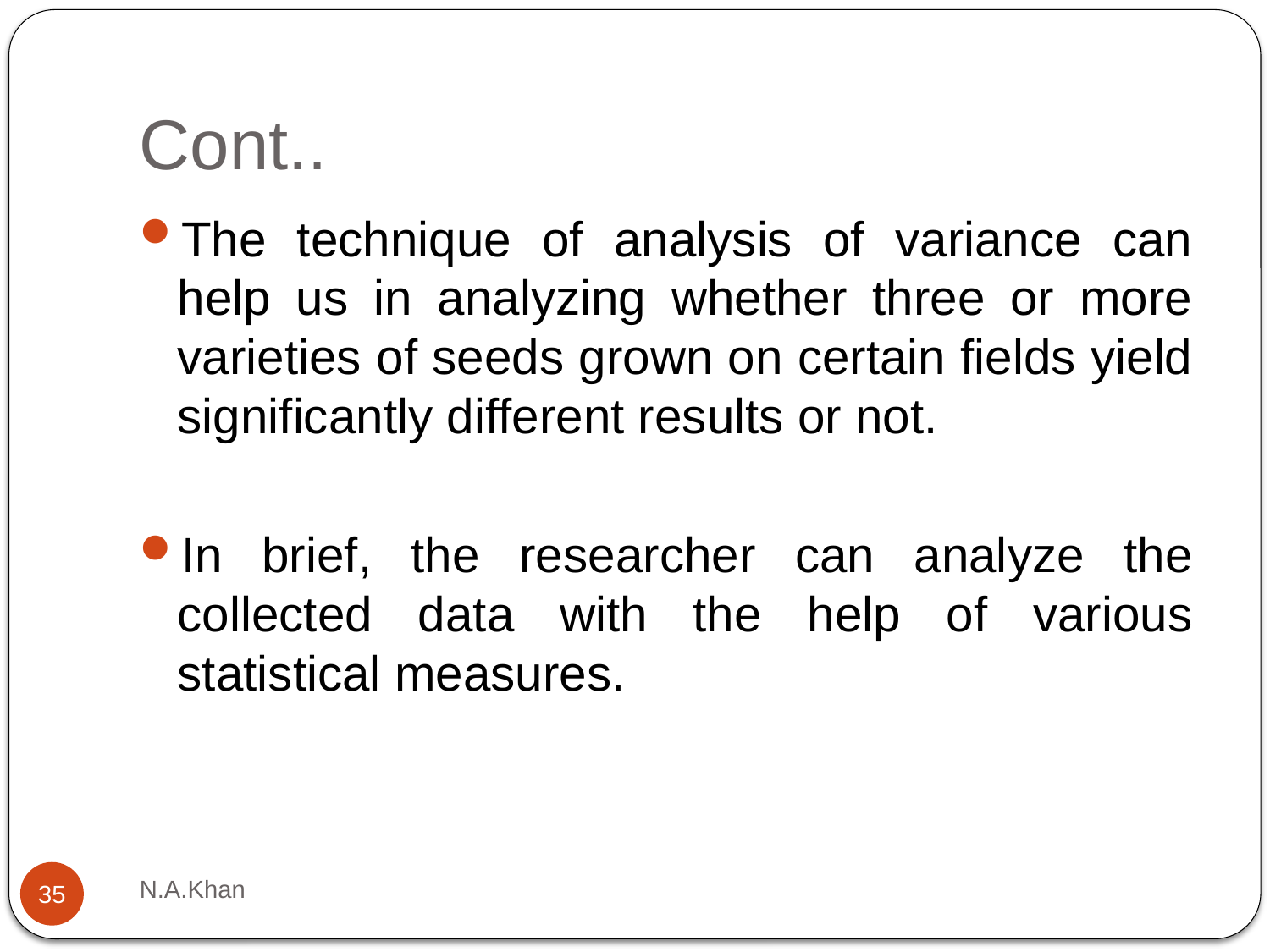

# Cont..
The technique of analysis of variance can help us in analyzing whether three or more varieties of seeds grown on certain fields yield significantly different results or not.

In brief, the researcher can analyze the collected data with the help of various statistical measures.
N.A.Khan
35